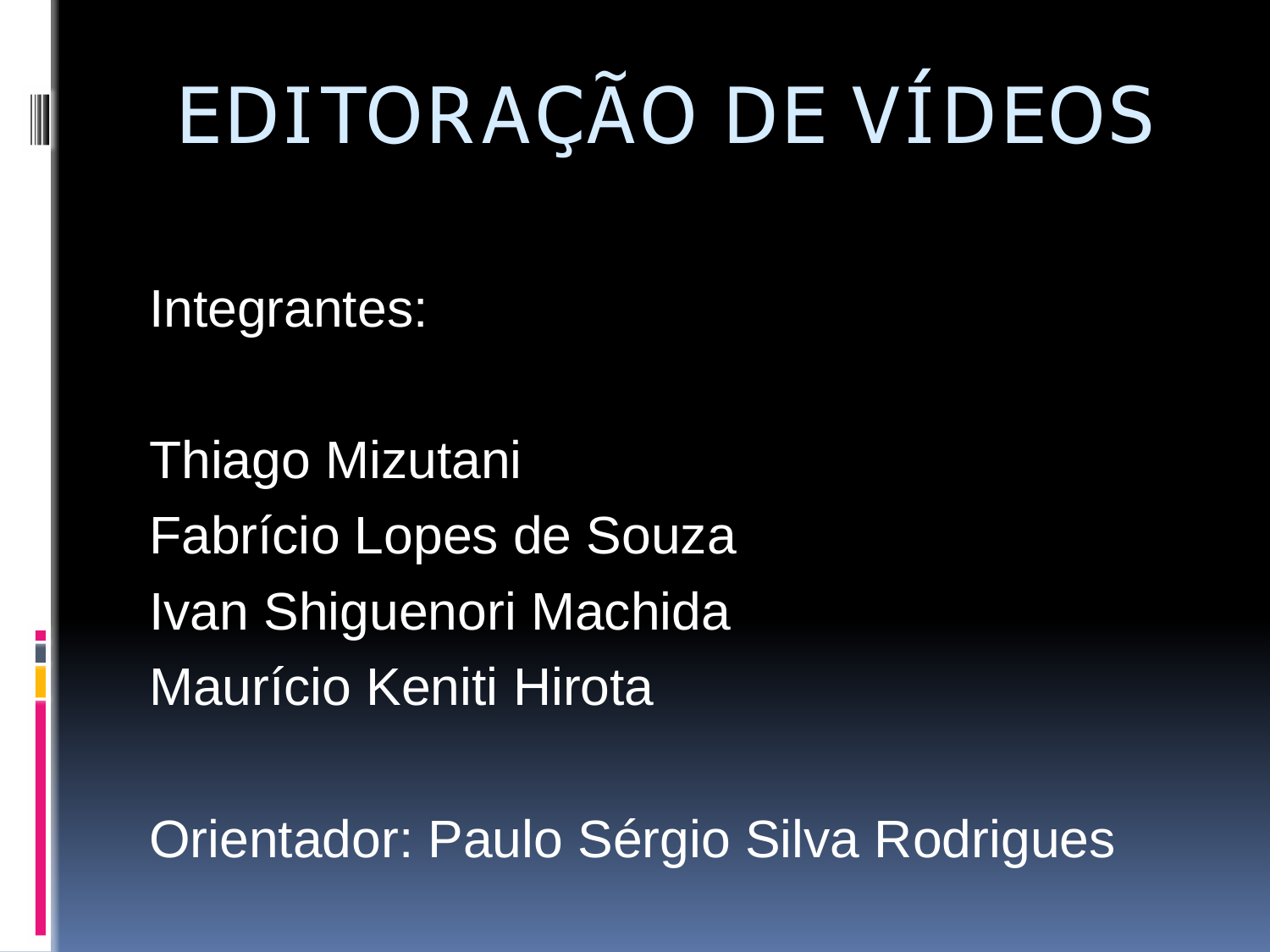

# Editoração de vídeos
Integrantes:

Thiago Mizutani
Fabrício Lopes de Souza
Ivan Shiguenori Machida
Maurício Keniti Hirota

Orientador: Paulo Sérgio Silva Rodrigues